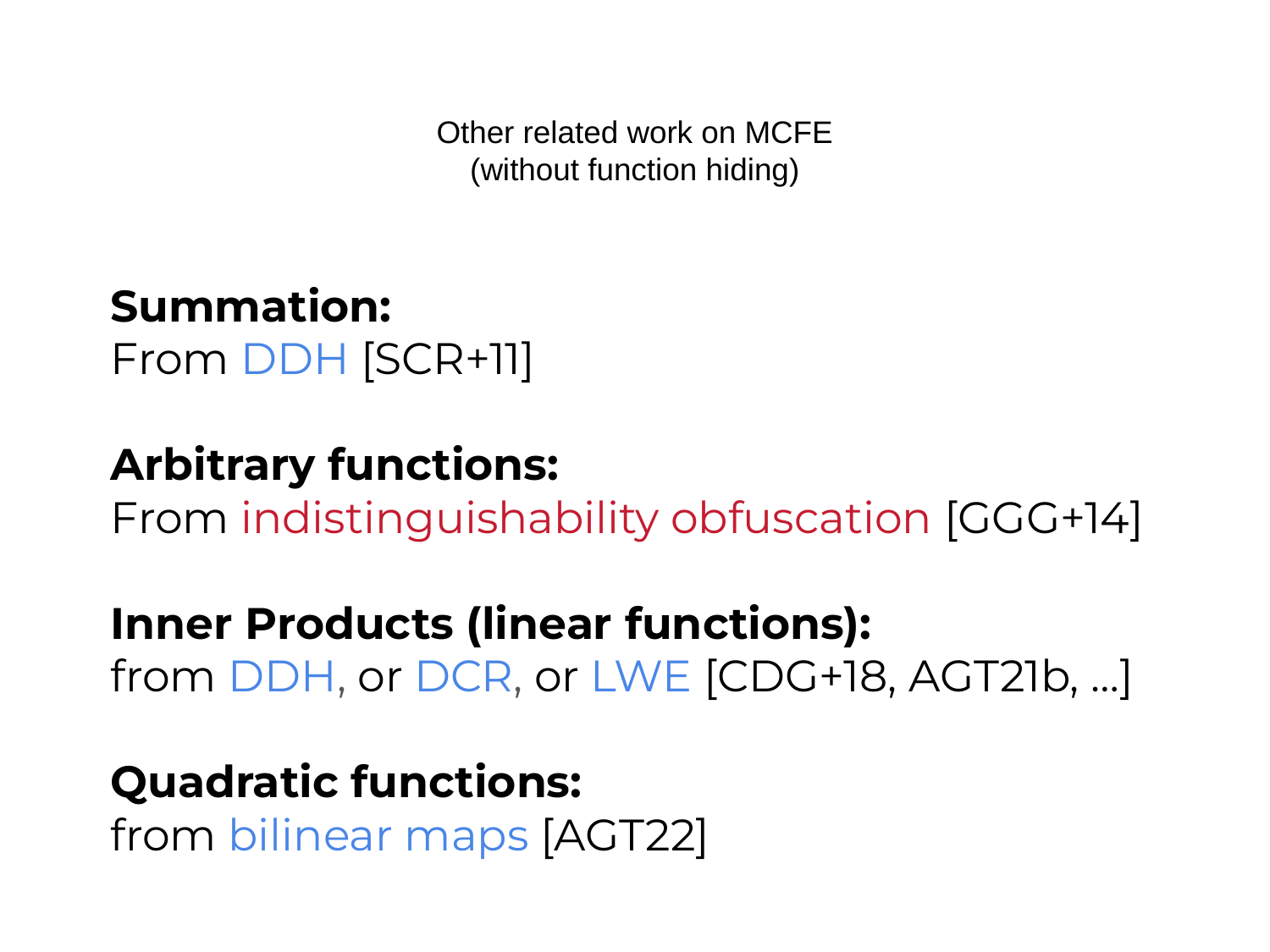

# Other related work on MCFE
(without function hiding)

Summation:
From DDH [SCR+11]

Arbitrary functions:
From indistinguishability obfuscation [GGG+14]

Inner Products (linear functions):
from DDH, or DCR, or LWE [CDG+18, AGT21b, …]

Quadratic functions:
from bilinear maps [AGT22]